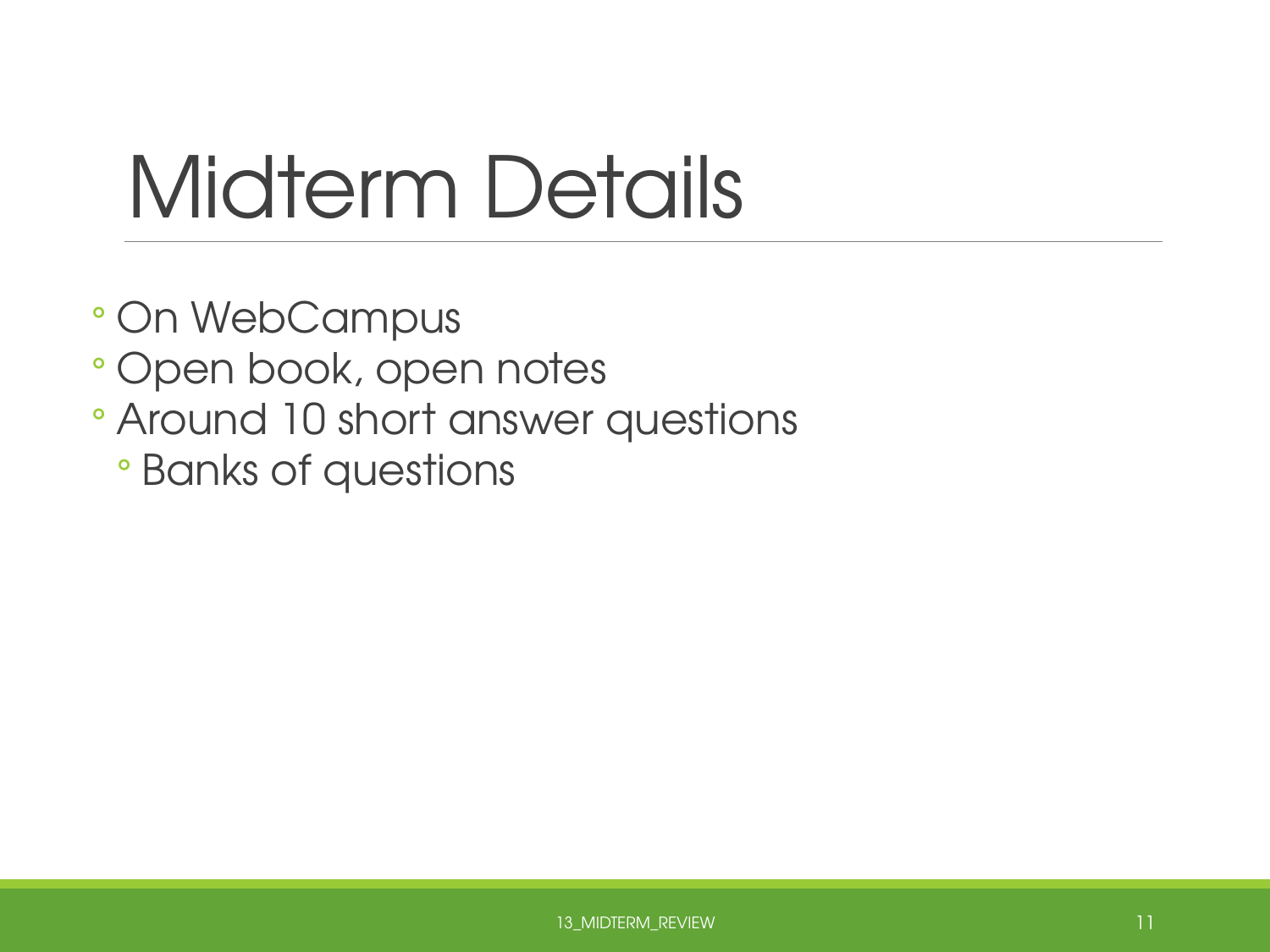

# Midterm Details

On WebCampus
Open book, open notes
Around 10 short answer questions
Banks of questions
13_Midterm_Review
11